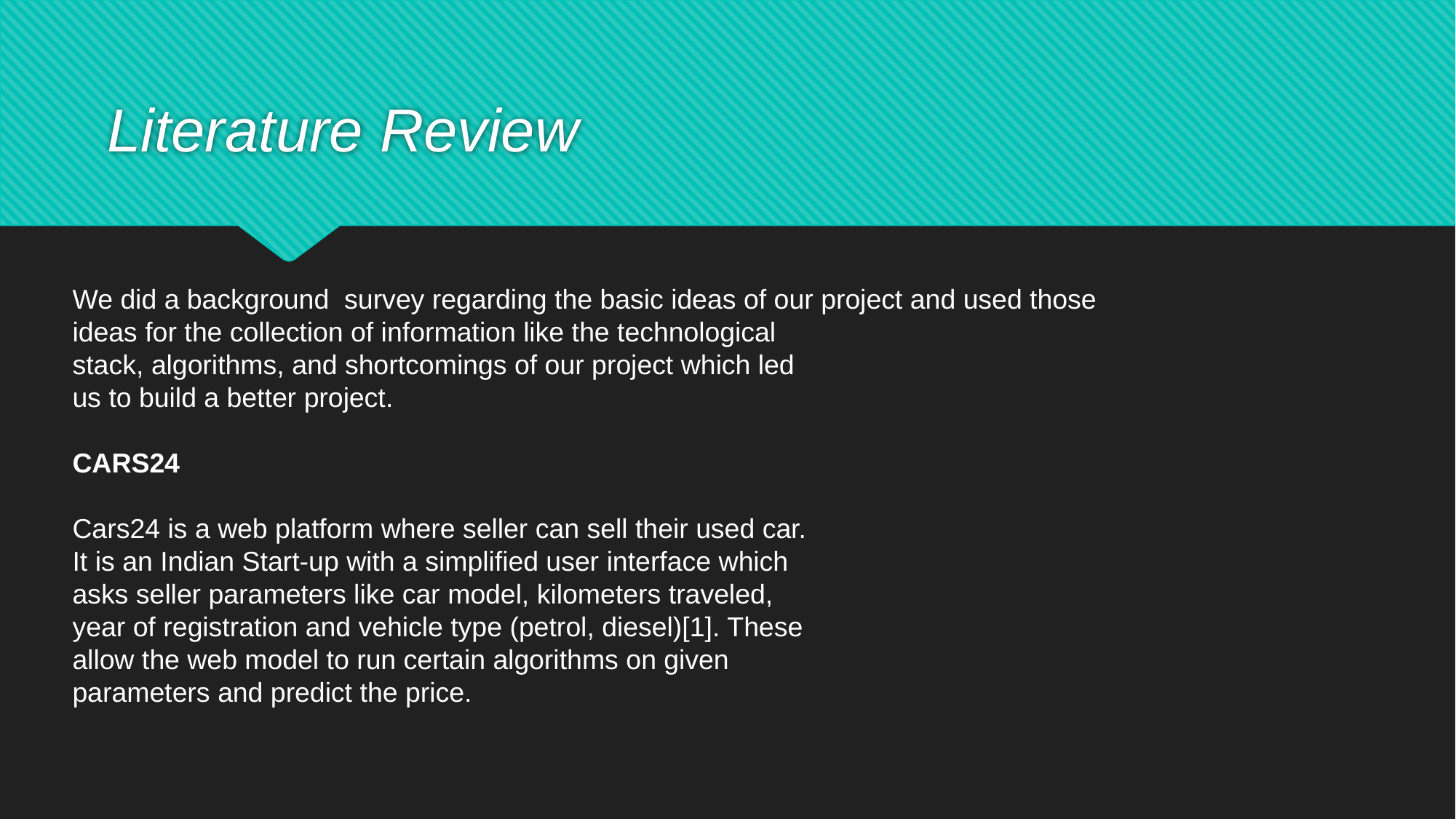

# Literature Review
We did a background  survey regarding the basic ideas of our project and used those
ideas for the collection of information like the technological
stack, algorithms, and shortcomings of our project which led
us to build a better project.

CARS24

Cars24 is a web platform where seller can sell their used car.
It is an Indian Start-up with a simplified user interface which
asks seller parameters like car model, kilometers traveled,
year of registration and vehicle type (petrol, diesel)[1]. These
allow the web model to run certain algorithms on given
parameters and predict the price.